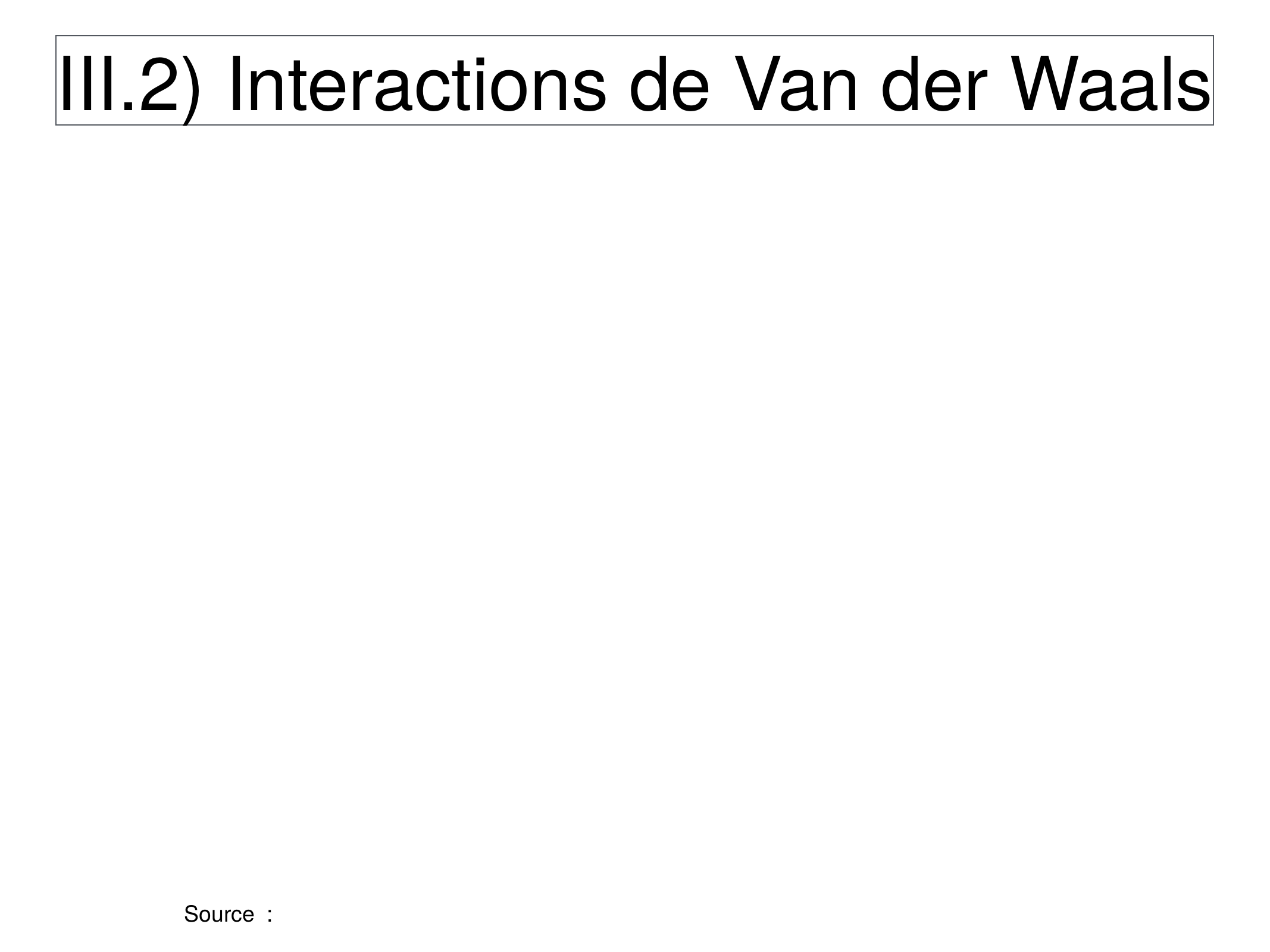

III.2) Interactions de Van der Waals
Source  :
8